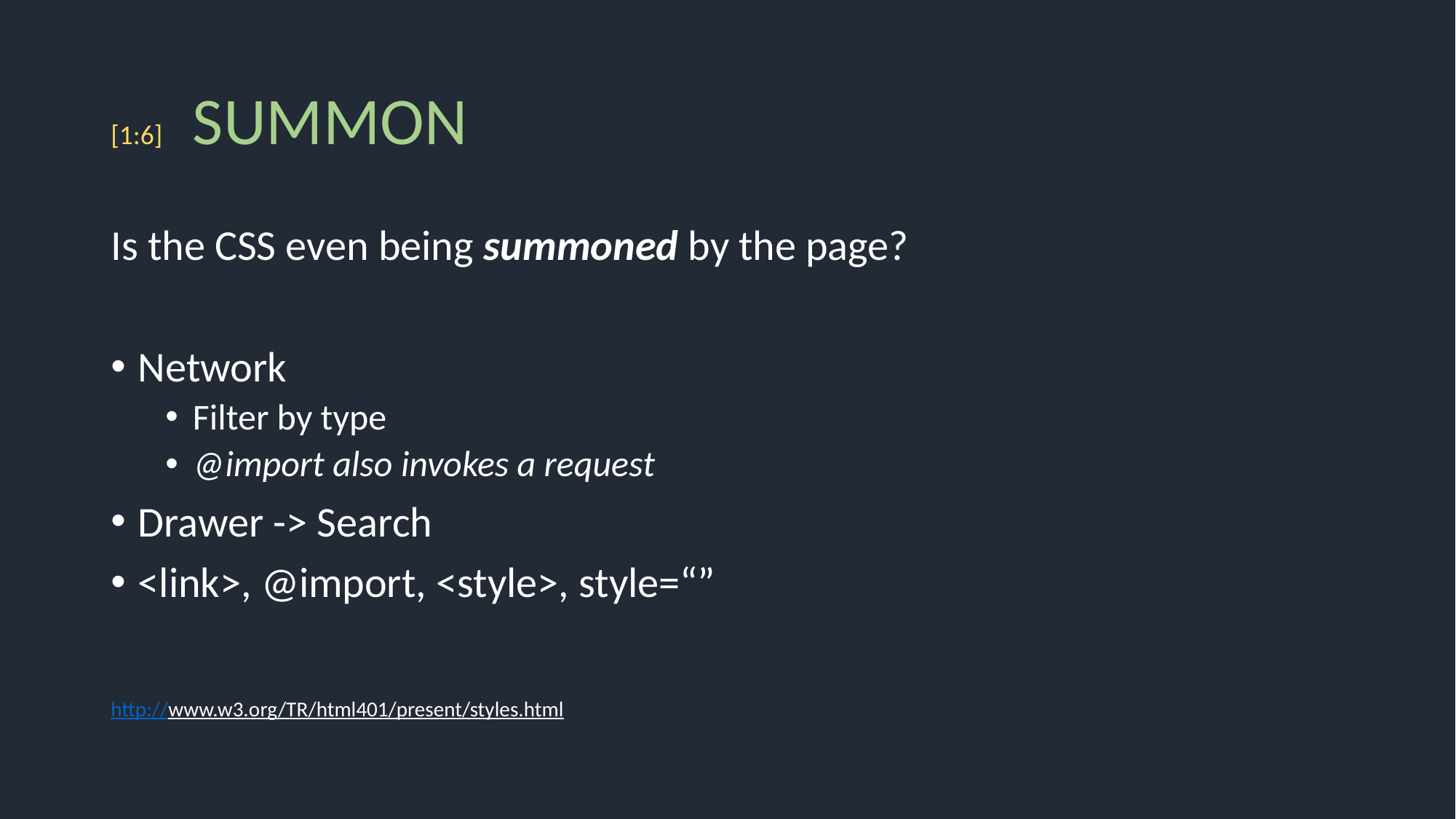

# [1:6]  SUMMON
Is the CSS even being summoned by the page?

Network
Filter by type
@import also invokes a request
Drawer -> Search
<link>, @import, <style>, style=“”

http://www.w3.org/TR/html401/present/styles.html